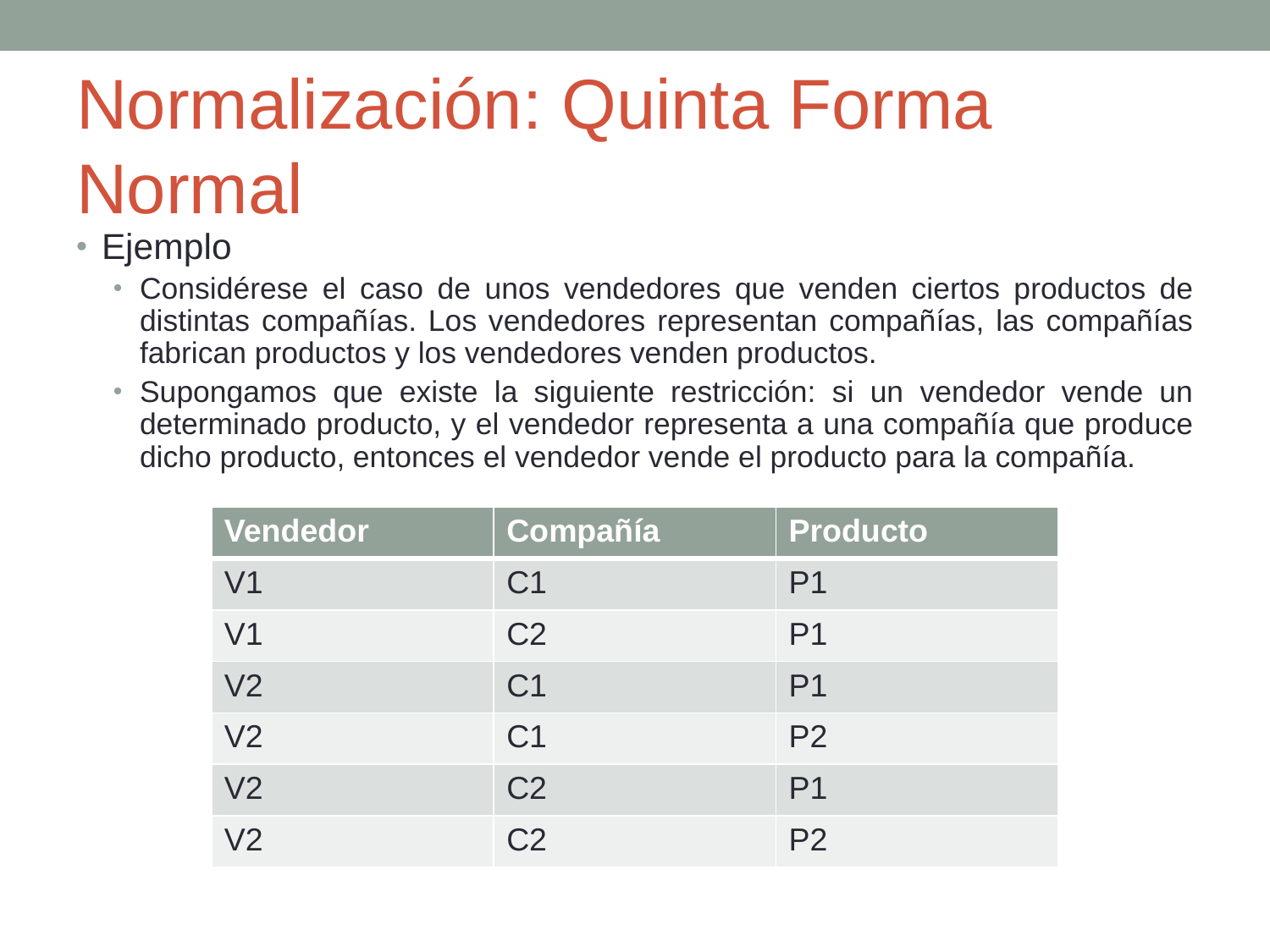

# Normalización: Quinta Forma Normal
Ejemplo
Considérese el caso de unos vendedores que venden ciertos productos de distintas compañías. Los vendedores representan compañías, las compañías fabrican productos y los vendedores venden productos.
Supongamos que existe la siguiente restricción: si un vendedor vende un determinado producto, y el vendedor representa a una compañía que produce dicho producto, entonces el vendedor vende el producto para la compañía.
| Vendedor | Compañía | Producto |
| --- | --- | --- |
| V1 | C1 | P1 |
| V1 | C2 | P1 |
| V2 | C1 | P1 |
| V2 | C1 | P2 |
| V2 | C2 | P1 |
| V2 | C2 | P2 |